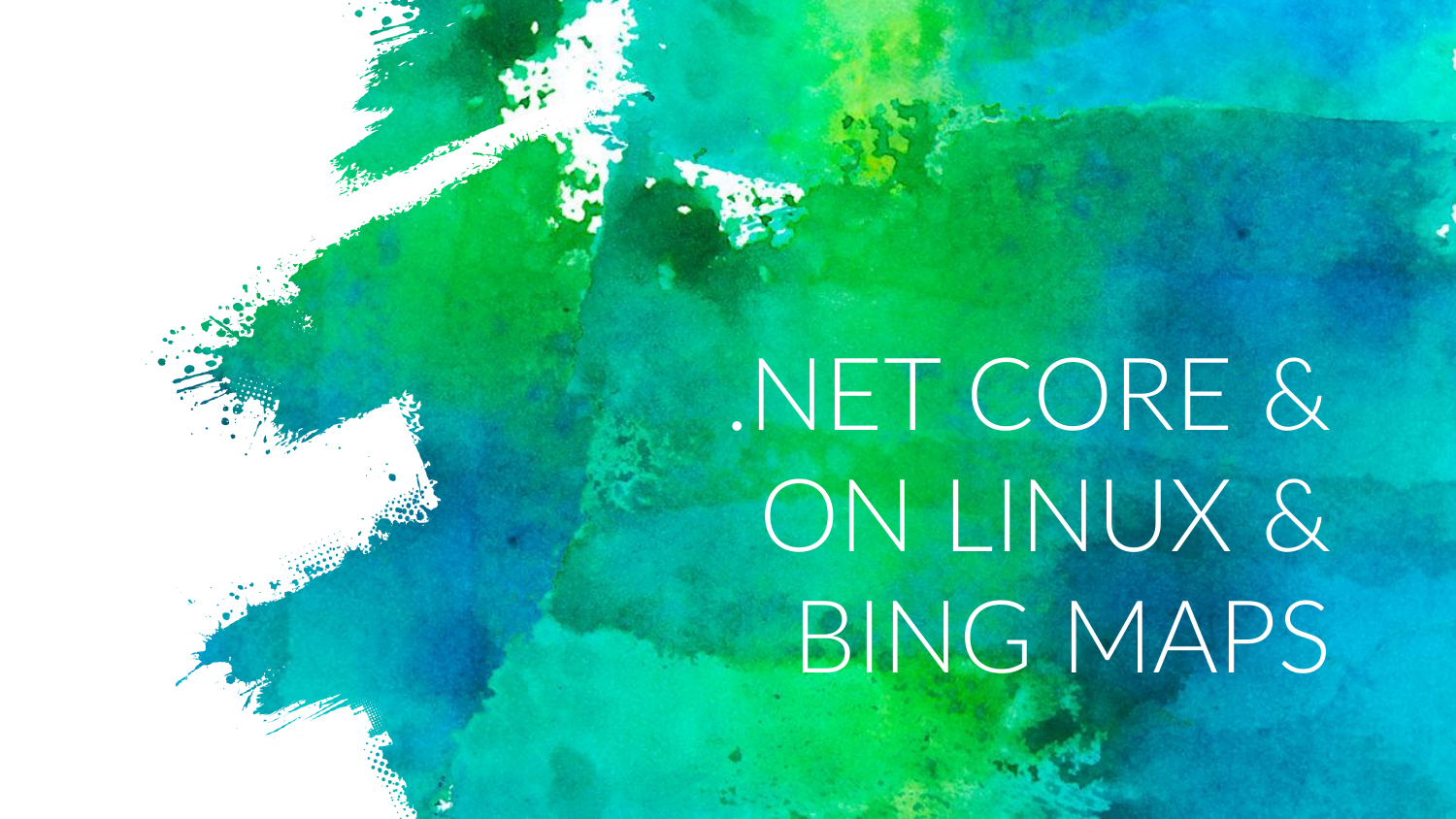

# .NET CORE & ON LINUX & BING MAPS